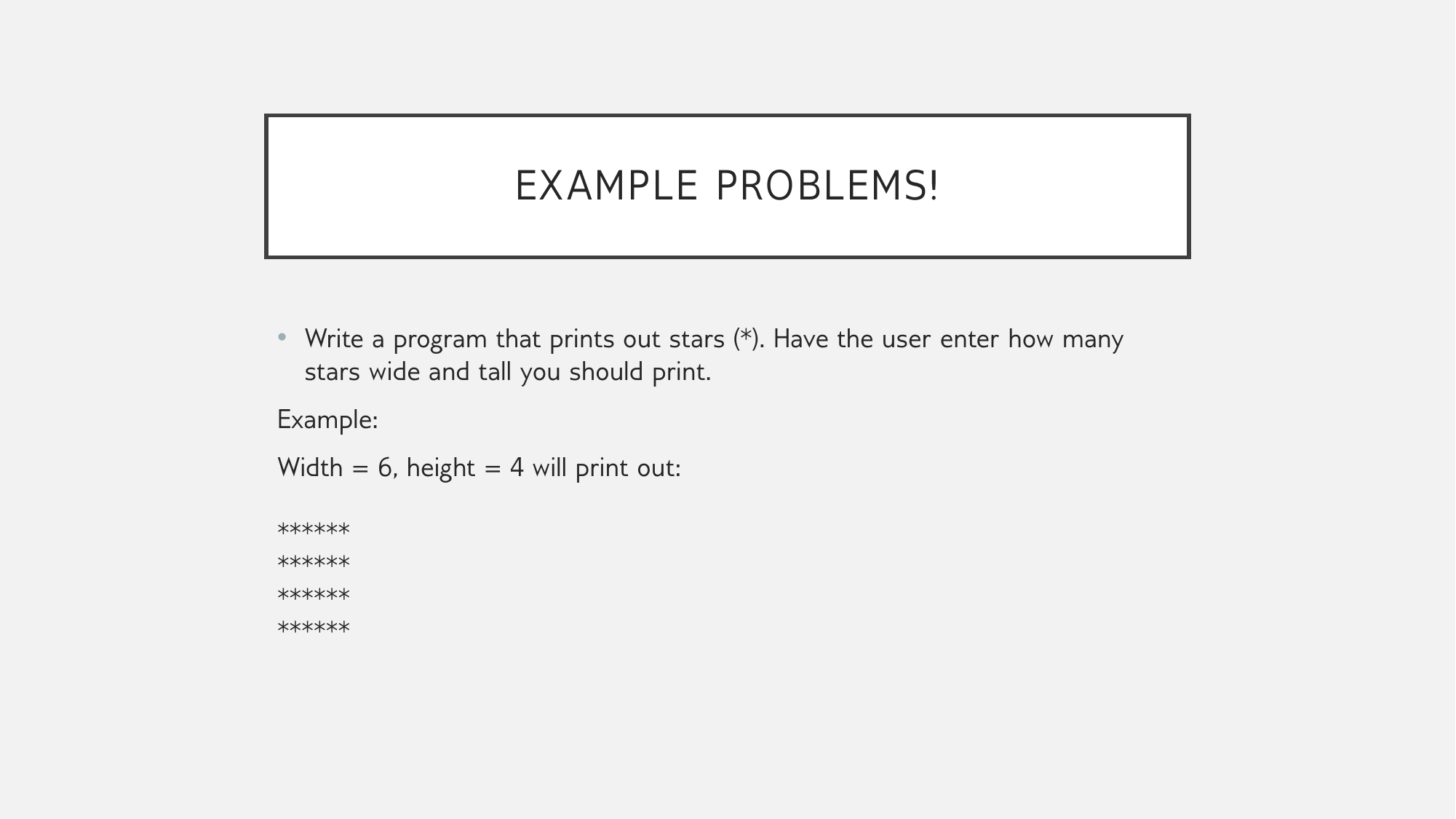

# Example Problems!
Write a program that prints out stars (*). Have the user enter how many stars wide and tall you should print.
Example:
Width = 6, height = 4 will print out:

******
******
******
******